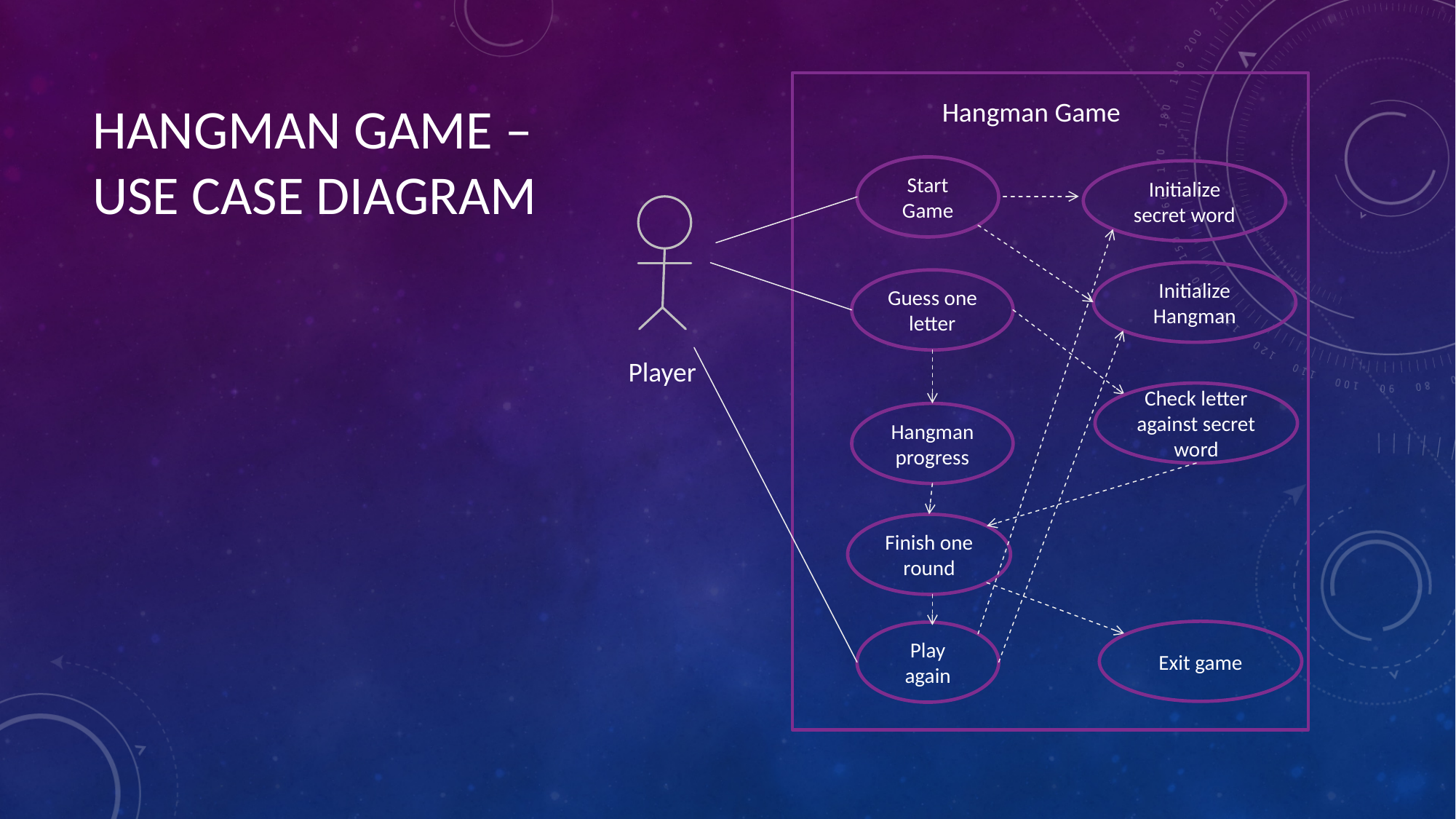

# Hangman game – use case diagram

Hangman Game
Start Game
Initialize secret word

Initialize Hangman
Guess one letter
Player
Check letter against secret word
Hangman progress
Finish one round
Exit game
Play again